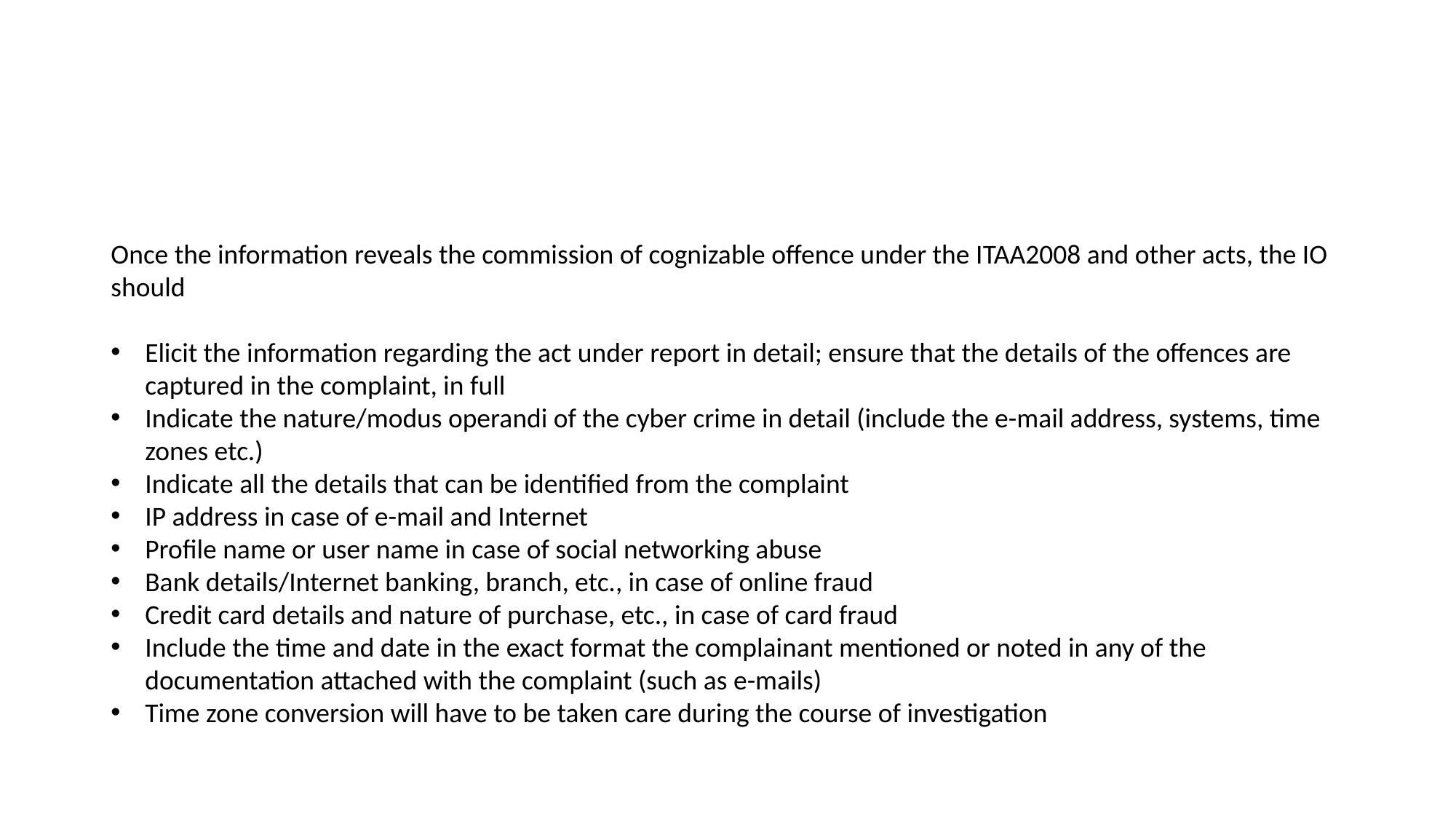

#
Once the information reveals the commission of cognizable offence under the ITAA2008 and other acts, the IO should

Elicit the information regarding the act under report in detail; ensure that the details of the offences are captured in the complaint, in full
Indicate the nature/modus operandi of the cyber crime in detail (include the e-mail address, systems, time zones etc.)
Indicate all the details that can be identified from the complaint
IP address in case of e-mail and Internet
Profile name or user name in case of social networking abuse
Bank details/Internet banking, branch, etc., in case of online fraud
Credit card details and nature of purchase, etc., in case of card fraud
Include the time and date in the exact format the complainant mentioned or noted in any of the documentation attached with the complaint (such as e-mails)
Time zone conversion will have to be taken care during the course of investigation